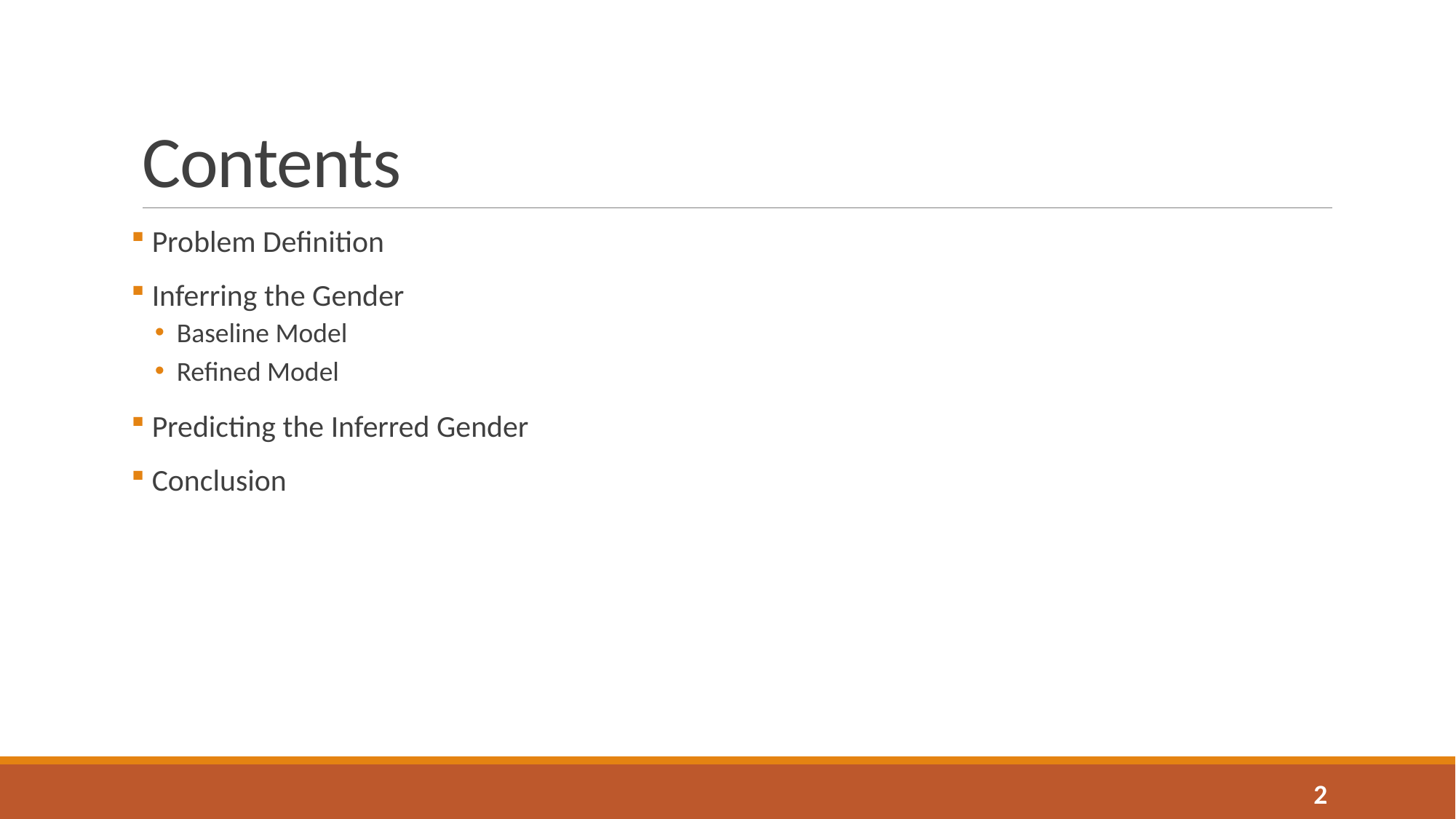

# Contents
 Problem Definition
 Inferring the Gender
Baseline Model
Refined Model
 Predicting the Inferred Gender
 Conclusion
2